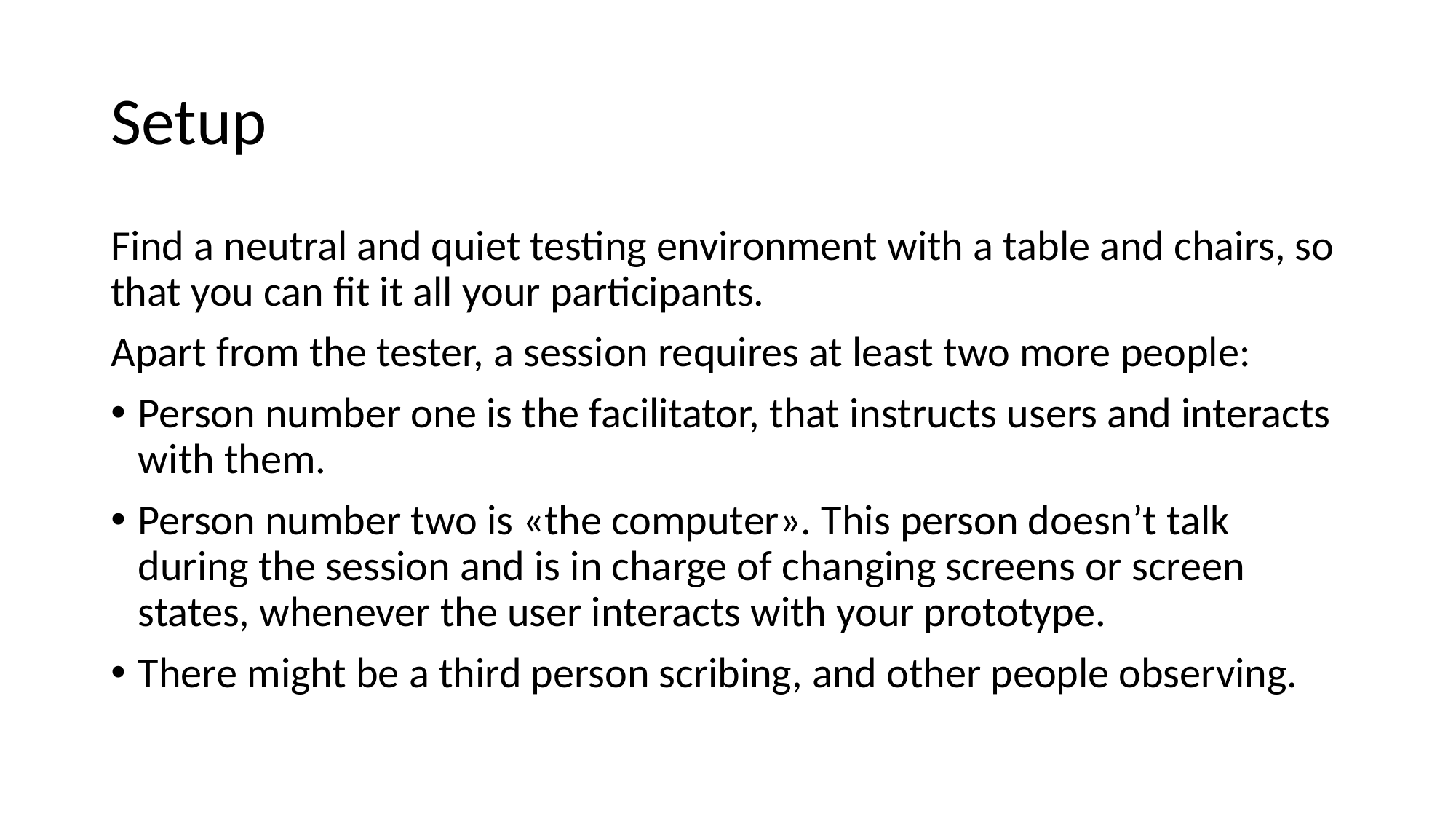

# Setup
Find a neutral and quiet testing environment with a table and chairs, so that you can fit it all your participants.
Apart from the tester, a session requires at least two more people:
Person number one is the facilitator, that instructs users and interacts with them.
Person number two is «the computer». This person doesn’t talk during the session and is in charge of changing screens or screen states, whenever the user interacts with your prototype.
There might be a third person scribing, and other people observing.